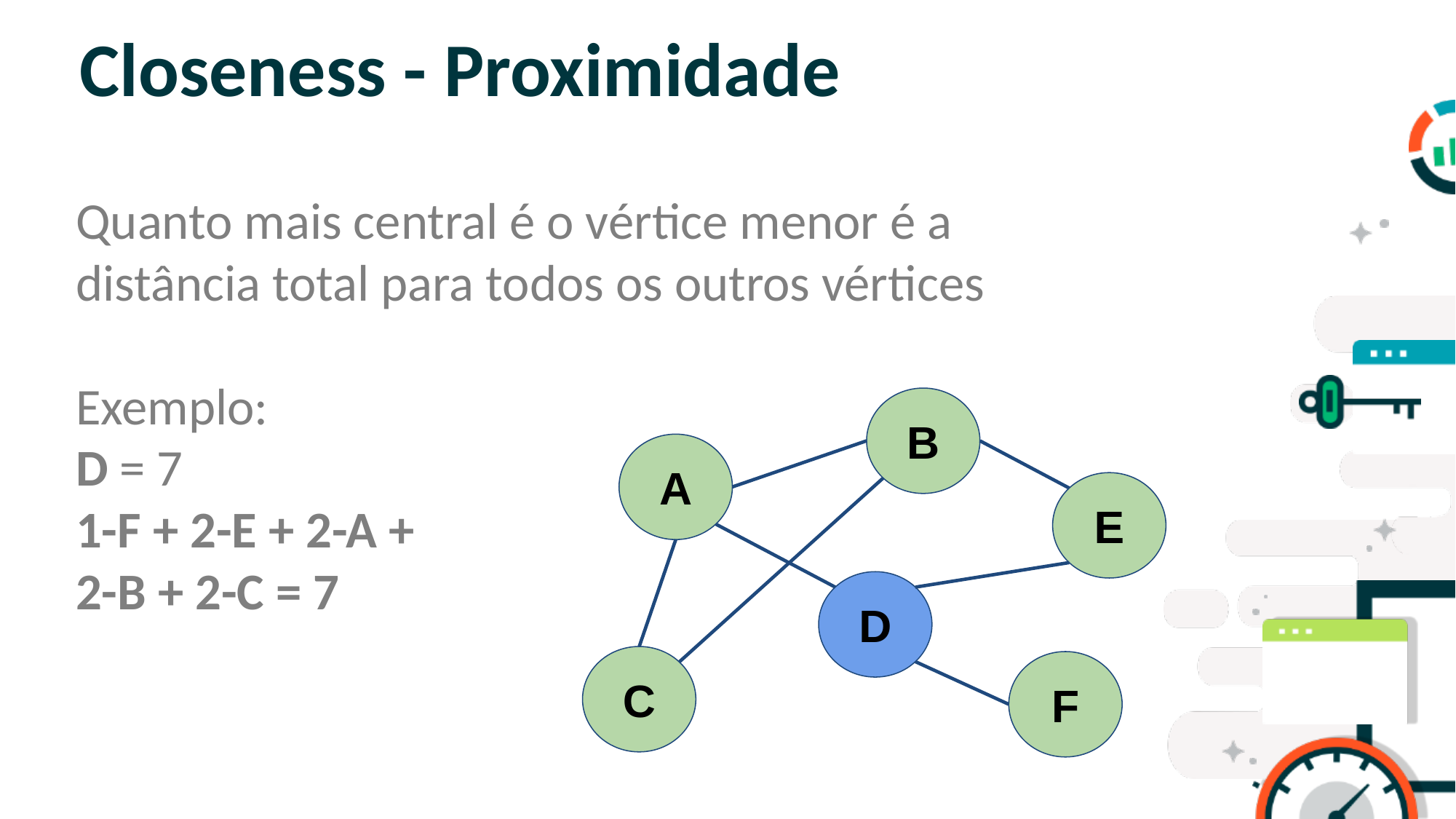

# Closeness - Proximidade
Quanto mais central é o vértice menor é a distância total para todos os outros vértices
Exemplo:
D = 7
1-F + 2-E + 2-A +
2-B + 2-C = 7
SLIDE PARA TÓPICOS
B
A
E
D
C
F